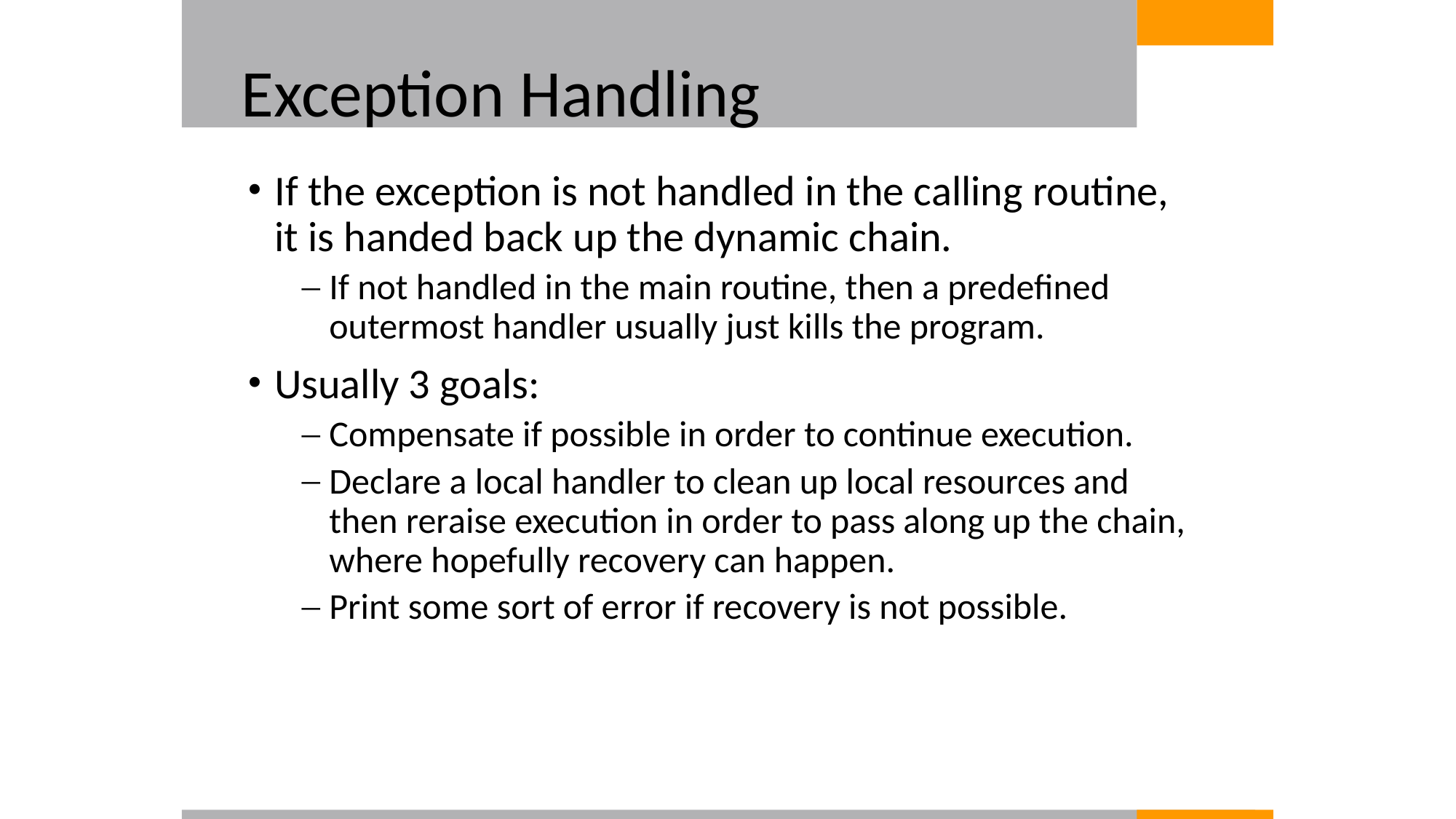

# Exception Handling
If the exception is not handled in the calling routine, it is handed back up the dynamic chain.
If not handled in the main routine, then a predefined outermost handler usually just kills the program.
Usually 3 goals:
Compensate if possible in order to continue execution.
Declare a local handler to clean up local resources and then reraise execution in order to pass along up the chain, where hopefully recovery can happen.
Print some sort of error if recovery is not possible.